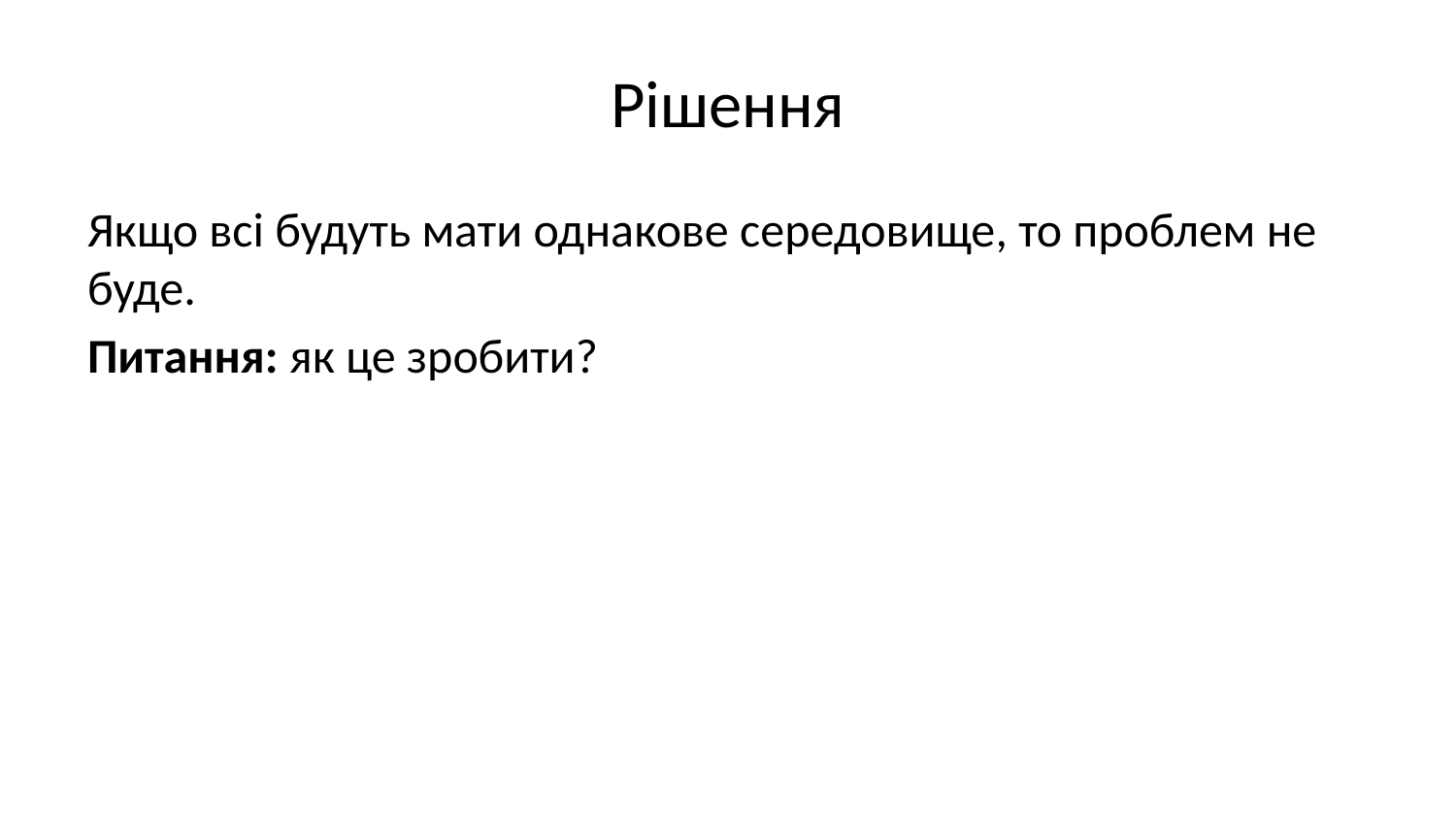

# Рішення
Якщо всі будуть мати однакове середовище, то проблем не буде.
Питання: як це зробити?